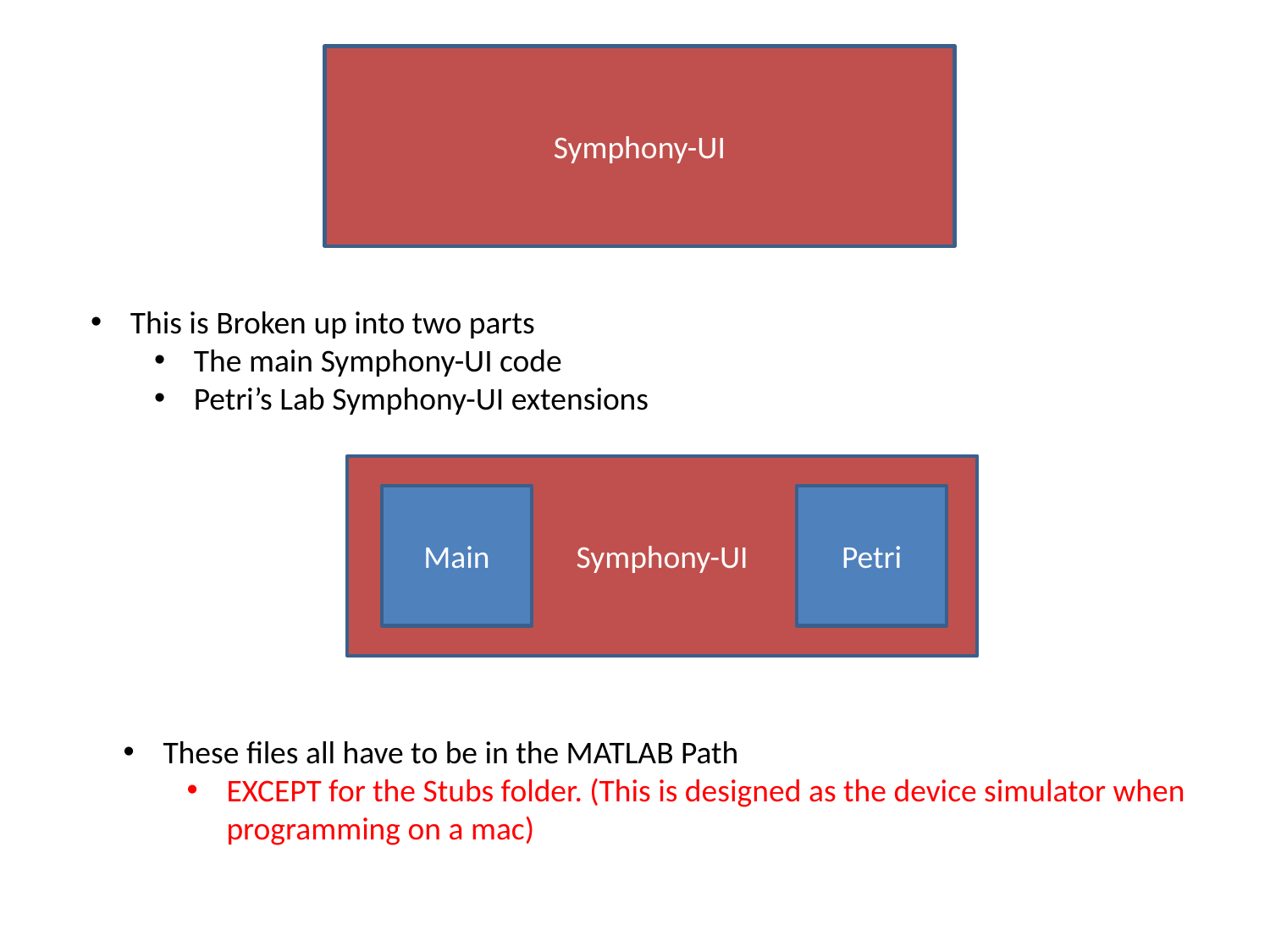

Symphony-UI
This is Broken up into two parts
The main Symphony-UI code
Petri’s Lab Symphony-UI extensions
Symphony-UI
Main
Petri
These files all have to be in the MATLAB Path
EXCEPT for the Stubs folder. (This is designed as the device simulator when
programming on a mac)